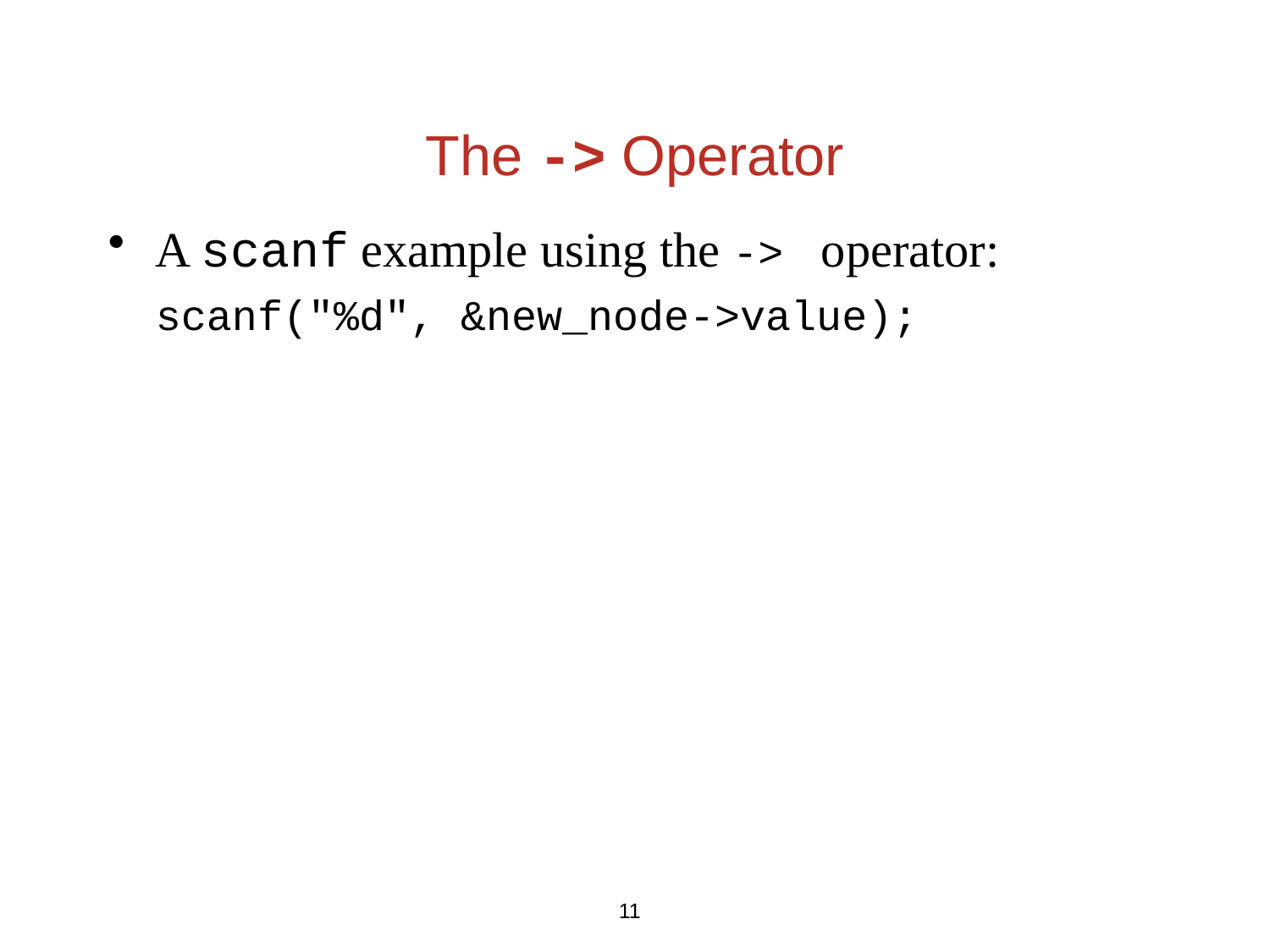

# The -> Operator
A scanf example using the ->  operator:
	scanf("%d", &new_node->value);
11